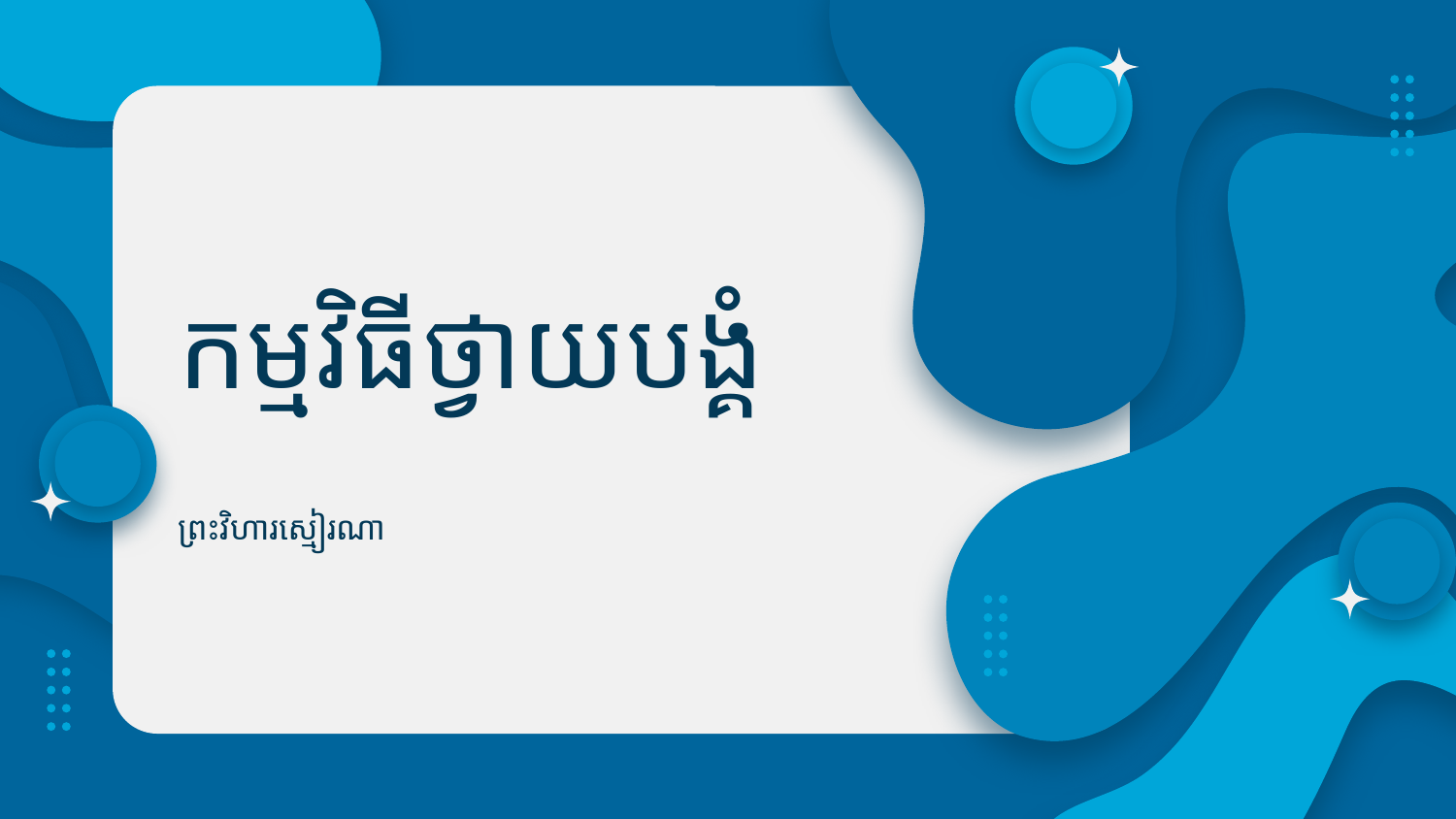

# កម្មវិធីថ្វាយបង្គំ ព្រះវិហារស្មៀរណា